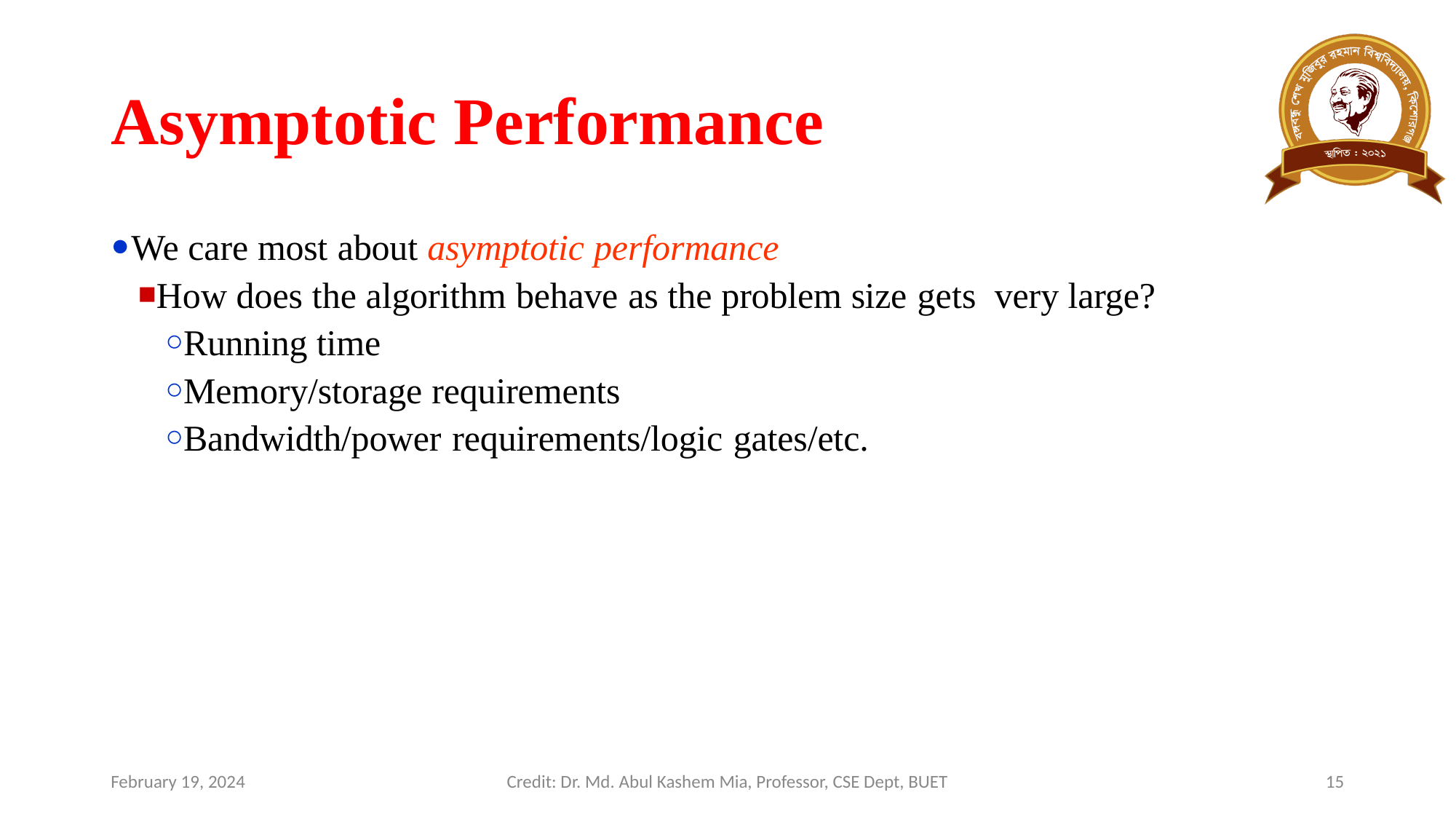

# Asymptotic Performance
We care most about asymptotic performance
How does the algorithm behave as the problem size gets  very large?
Running time
Memory/storage requirements
Bandwidth/power requirements/logic gates/etc.
February 19, 2024
Credit: Dr. Md. Abul Kashem Mia, Professor, CSE Dept, BUET
15